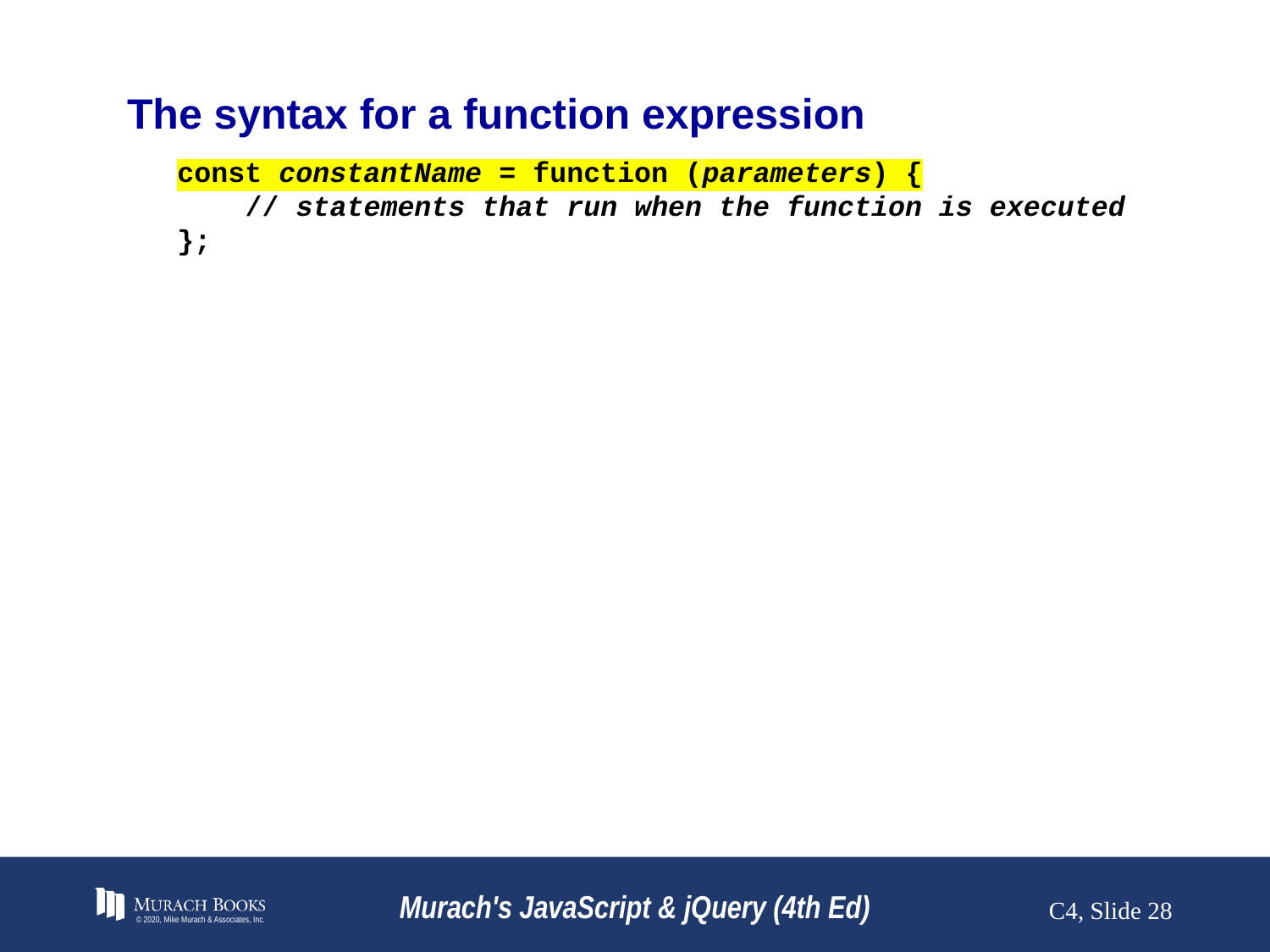

# The syntax for a function expression
const constantName = function (parameters) {
    // statements that run when the function is executed
};

© 2020, Mike Murach & Associates, Inc.
Murach's JavaScript & jQuery (4th Ed)

C4, Slide 28